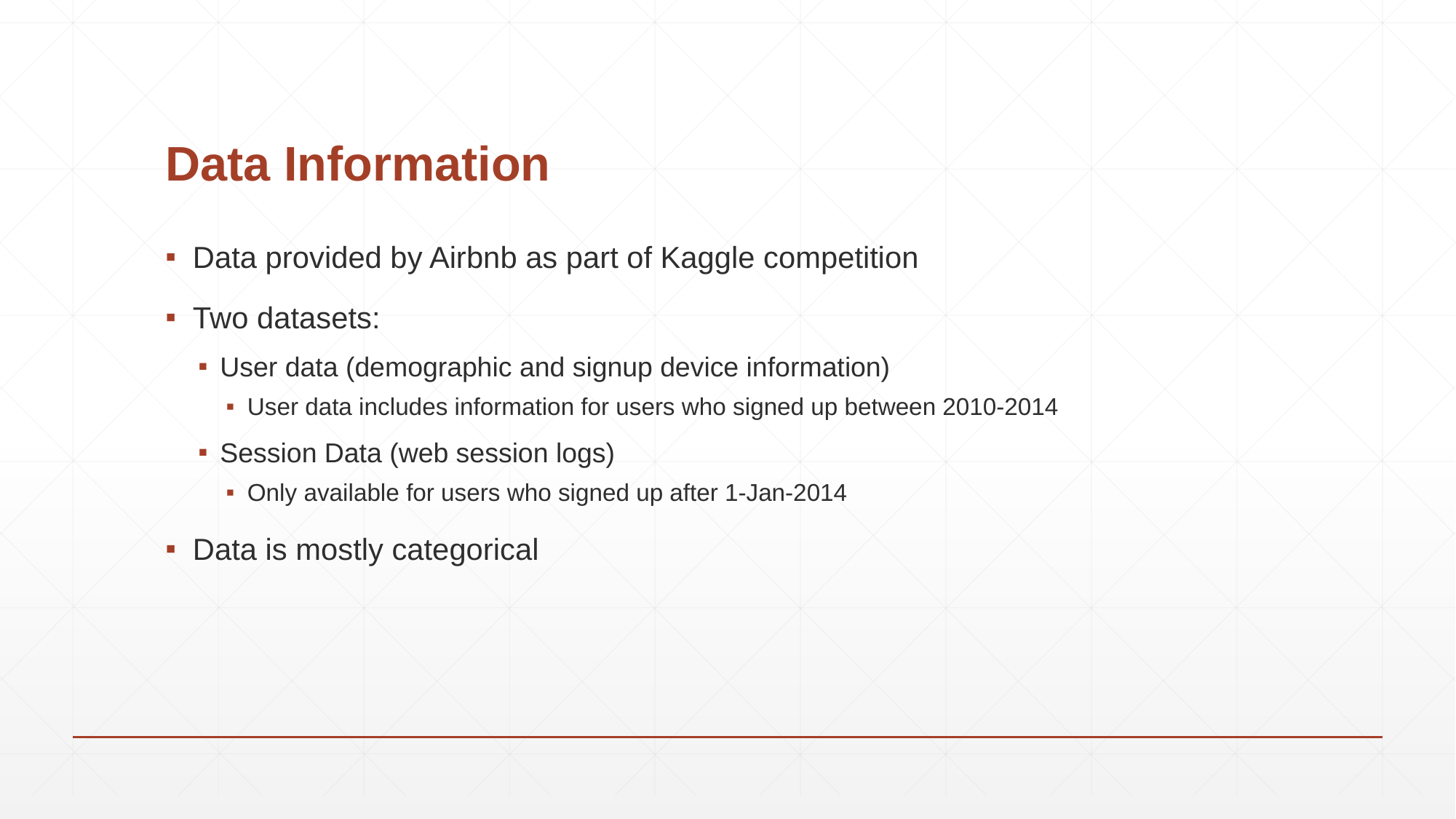

# Data Information
Data provided by Airbnb as part of Kaggle competition
Two datasets:
User data (demographic and signup device information)
User data includes information for users who signed up between 2010-2014
Session Data (web session logs)
Only available for users who signed up after 1-Jan-2014
Data is mostly categorical